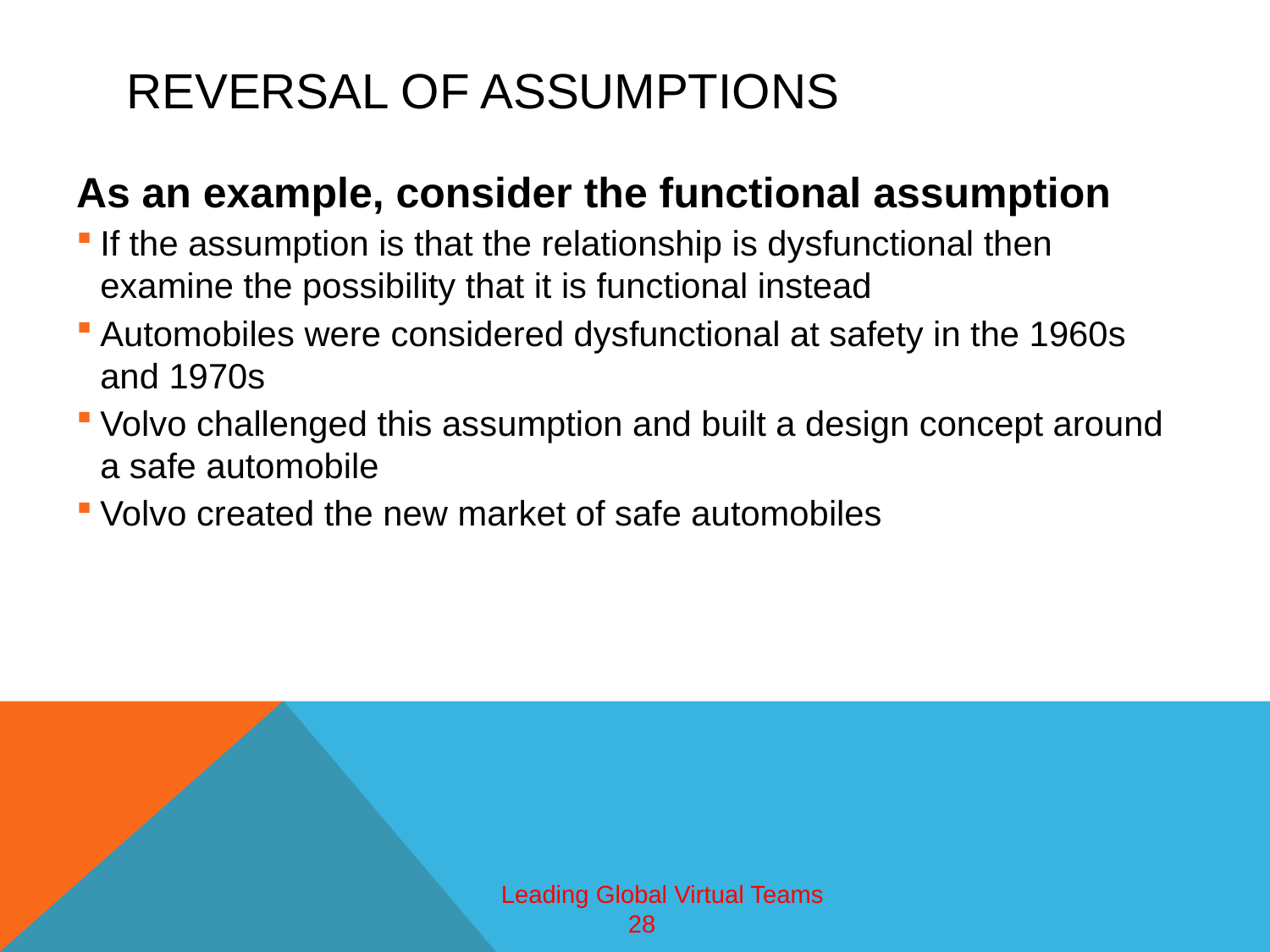

# Reversal of Assumptions
As an example, consider the functional assumption
If the assumption is that the relationship is dysfunctional then examine the possibility that it is functional instead
Automobiles were considered dysfunctional at safety in the 1960s and 1970s
Volvo challenged this assumption and built a design concept around a safe automobile
Volvo created the new market of safe automobiles